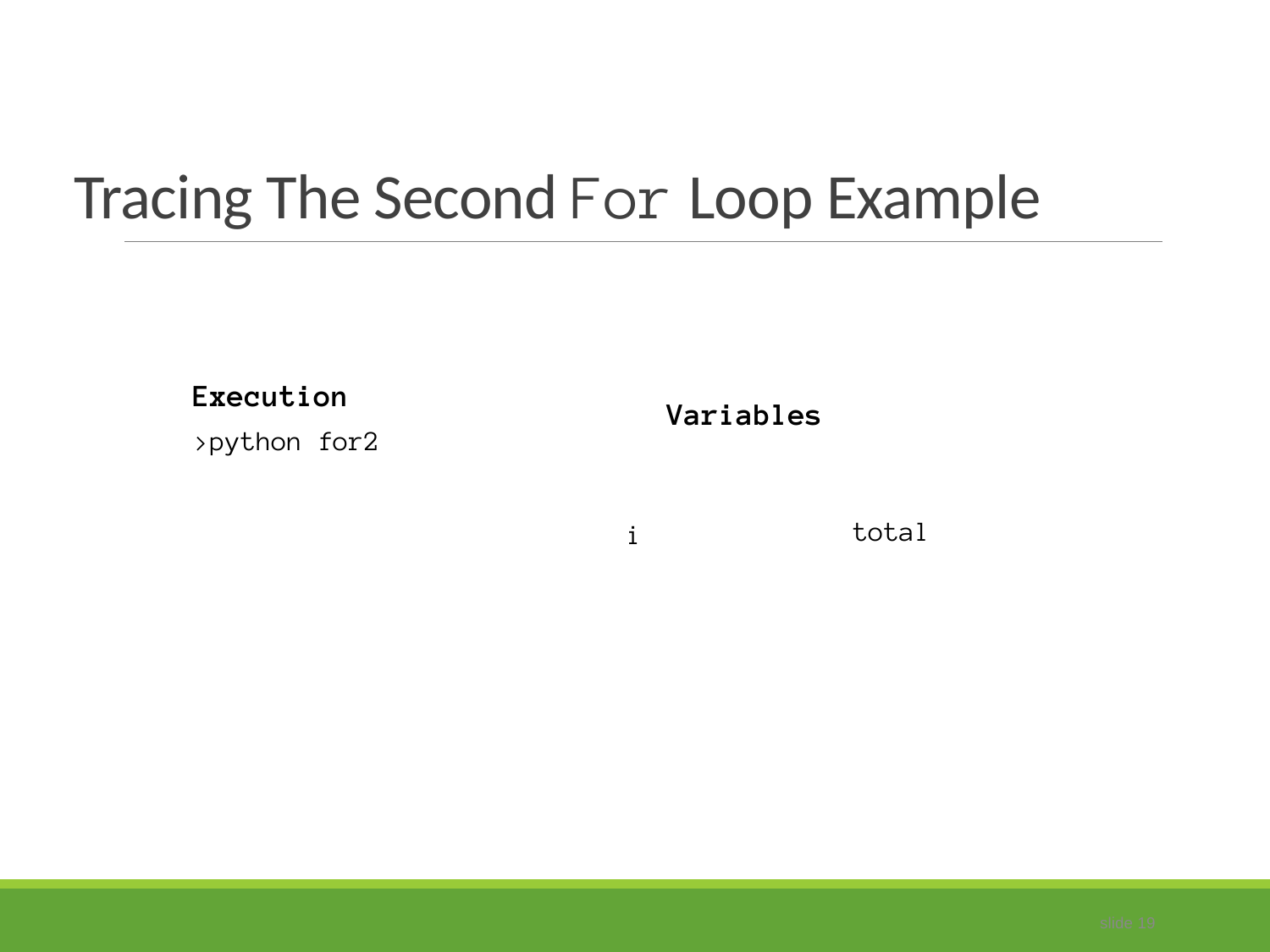

# Tracing The Second For Loop Example
Execution
>python for2
Variables
total
i
slide 19